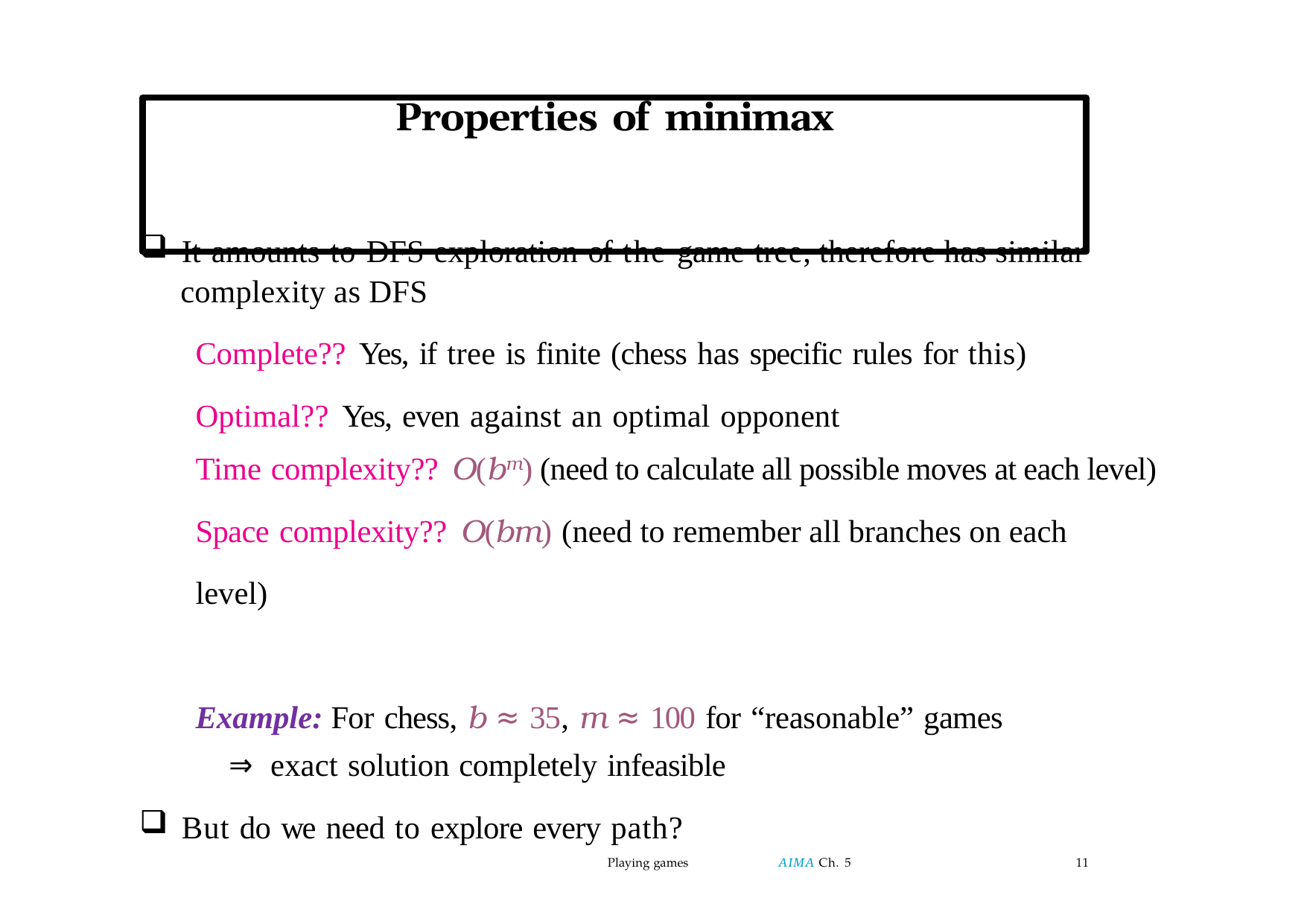

# Properties of minimax
It amounts to DFS exploration of the game tree, therefore has similar
     complexity as DFS
Complete?? Yes, if tree is finite (chess has specific rules for this)
Optimal?? Yes, even against an optimal opponent
Time complexity?? O(bm) (need to calculate all possible moves at each level)
Space complexity?? O(bm) (need to remember all branches on each level)

Example: For chess, b ≈ 35, m ≈ 100 for “reasonable” games
⇒ exact solution completely infeasible
But do we need to explore every path?
Playing games
AIMA Ch. 5
11